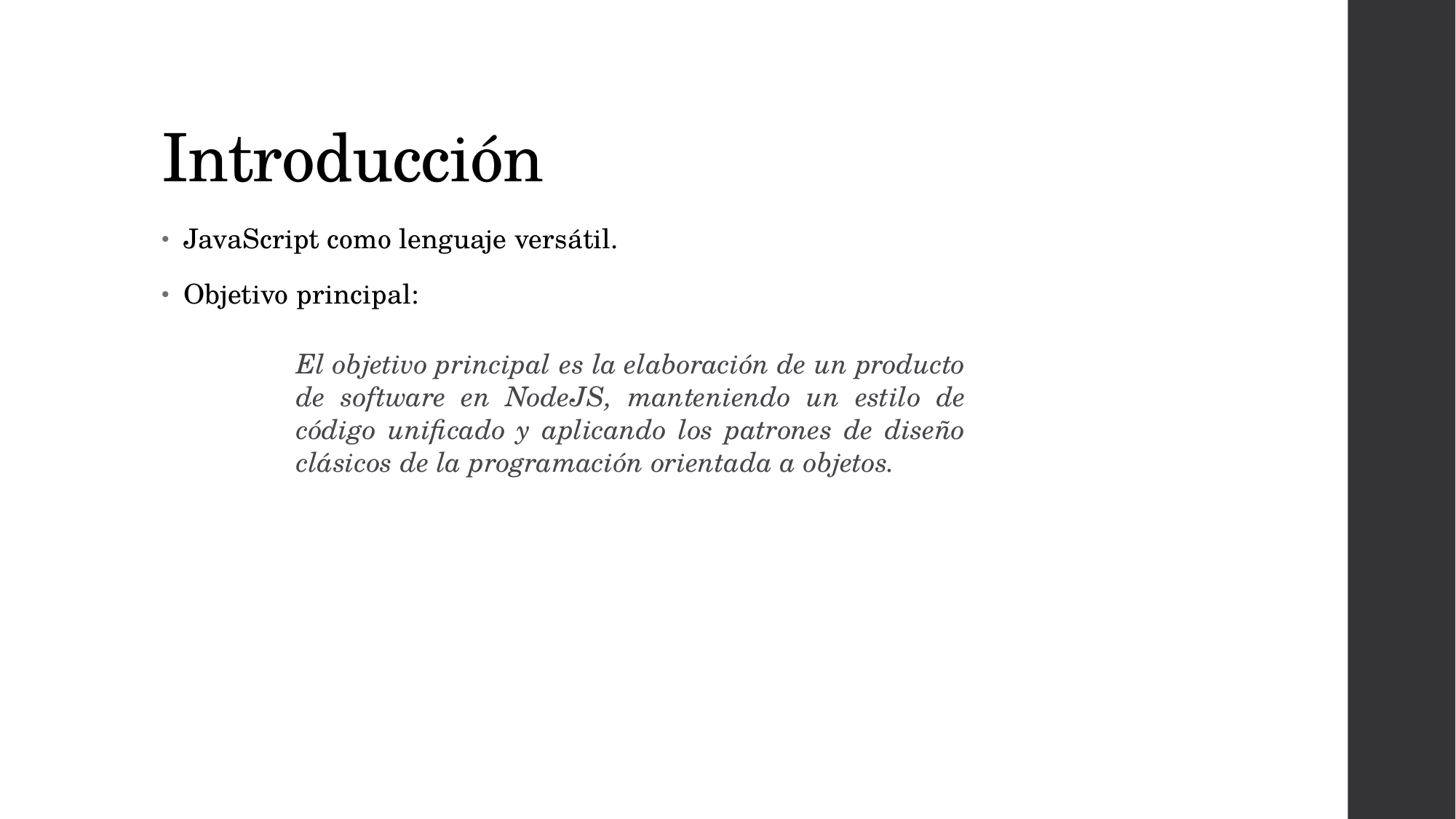

# Introducción
JavaScript como lenguaje versátil.
Objetivo principal:

El objetivo principal es la elaboración de un producto de software en NodeJS, manteniendo un estilo de código unificado y aplicando los patrones de diseño clásicos de la programación orientada a objetos.